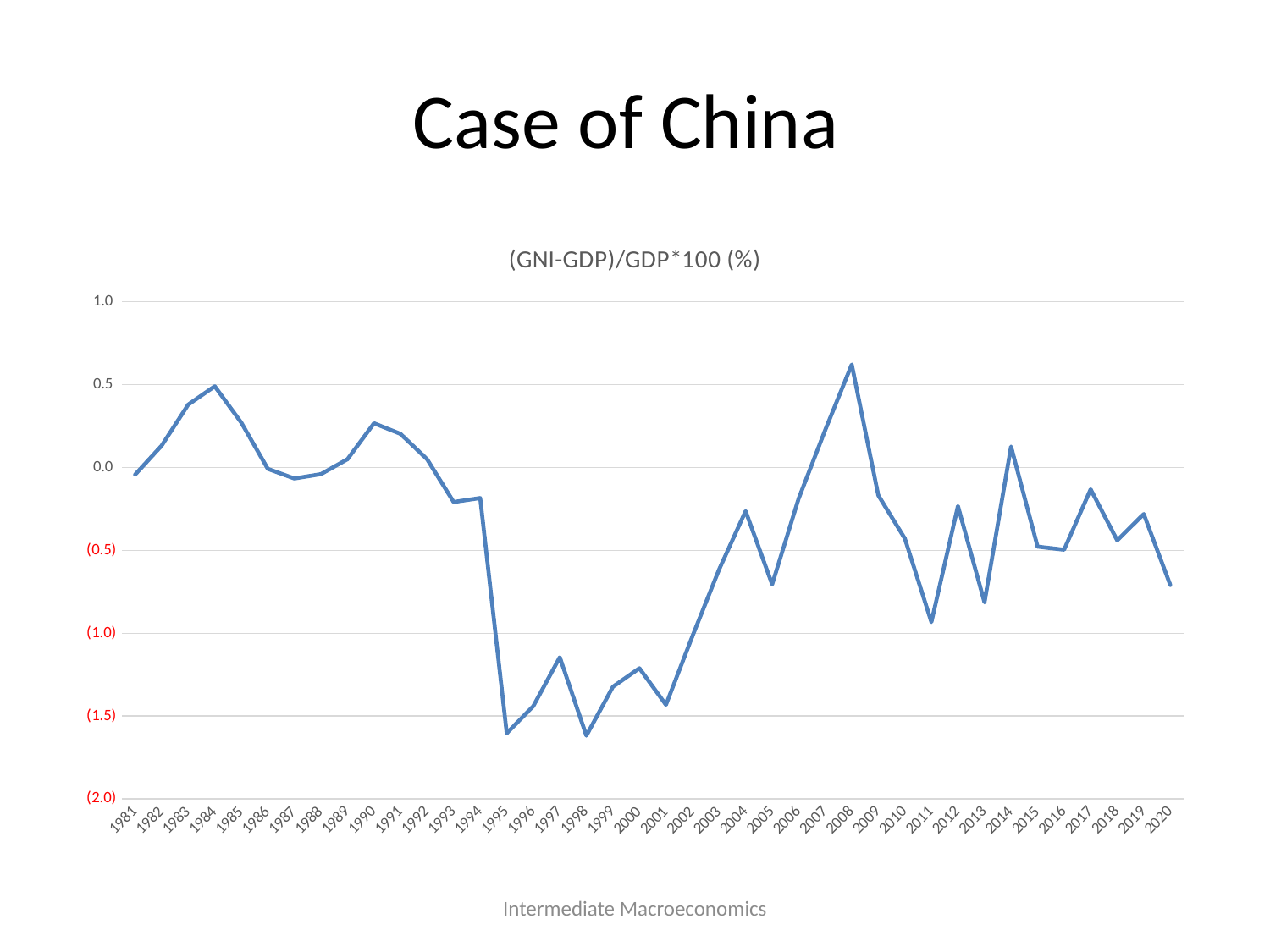

# Case of China

### Chart: (GNI-GDP)/GDP*100 (%)

| Category | (GNI/GDP-1)*100 |
|---|---|
| 1981 | -0.042546011366720884 |
| 1982 | 0.13242762558741095 |
| 1983 | 0.3799849594074788 |
| 1984 | 0.4904330382179113 |
| 1985 | 0.27143409245158184 |
| 1986 | -0.007653548369423303 |
| 1987 | -0.0657312642757748 |
| 1988 | -0.039475813143478686 |
| 1989 | 0.05018747739690847 |
| 1990 | 0.26738256097701446 |
| 1991 | 0.20320128591348588 |
| 1992 | 0.050290288332022204 |
| 1993 | -0.2073938335758289 |
| 1994 | -0.18358226302407385 |
| 1995 | -1.6029482911909203 |
| 1996 | -1.4398896977510596 |
| 1997 | -1.1443037402981477 |
| 1998 | -1.6173963985575122 |
| 1999 | -1.3226981851630386 |
| 2000 | -1.2106805708876565 |
| 2001 | -1.4314684215044722 |
| 2002 | -1.0162964854522827 |
| 2003 | -0.6154648296434387 |
| 2004 | -0.2624398866883196 |
| 2005 | -0.7046776309439494 |
| 2006 | -0.18684980409314988 |
| 2007 | 0.2264844139511568 |
| 2008 | 0.621756608239836 |
| 2009 | -0.16722730815779838 |
| 2010 | -0.4283201608452252 |
| 2011 | -0.9319595796565647 |
| 2012 | -0.23227604251557155 |
| 2013 | -0.8132019945768882 |
| 2014 | 0.12695683839414273 |
| 2015 | -0.4771690259583657 |
| 2016 | -0.49584458477807153 |
| 2017 | -0.13103382874105599 |
| 2018 | -0.4392159198024267 |
| 2019 | -0.2801781462667782 |
| 2020 | -0.7090352211476888 |
Intermediate Macroeconomics